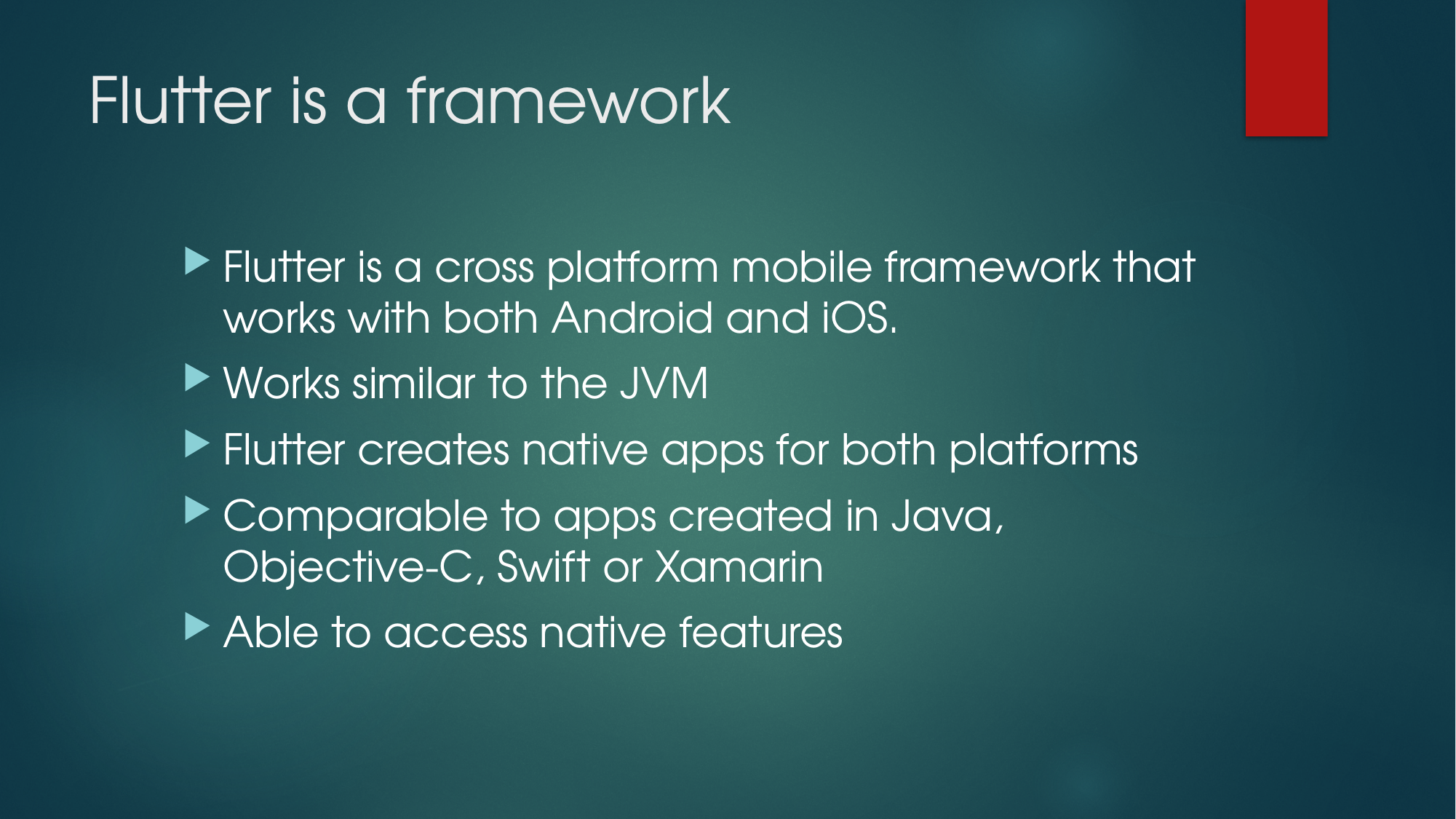

# Flutter is a framework
Flutter is a cross platform mobile framework that works with both Android and iOS.
Works similar to the JVM
Flutter creates native apps for both platforms
Comparable to apps created in Java, Objective-C, Swift or Xamarin
Able to access native features